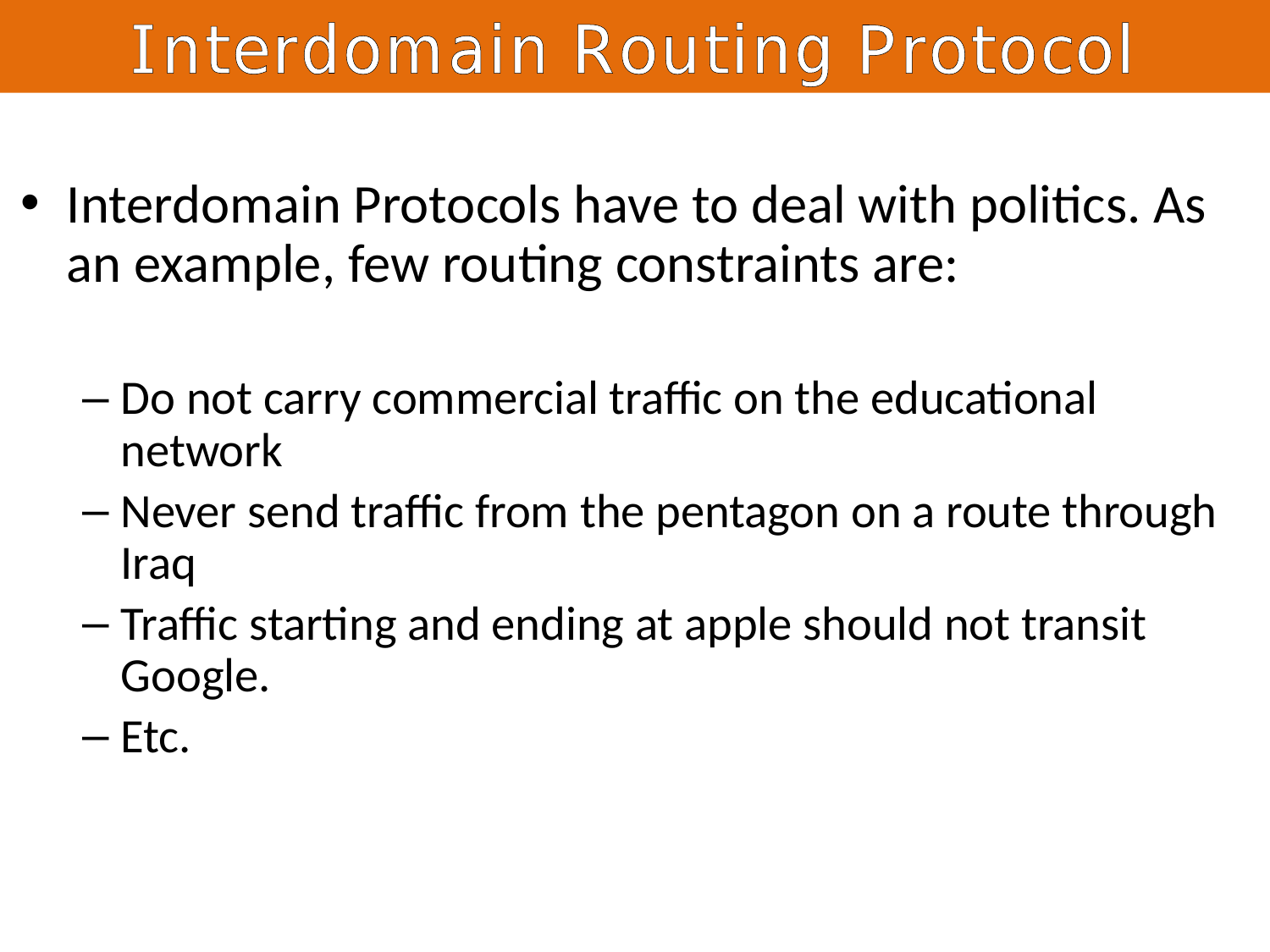

Interdomain Routing Protocol
Interdomain Protocols have to deal with politics. As an example, few routing constraints are:

Do not carry commercial traffic on the educational network
Never send traffic from the pentagon on a route through Iraq
Traffic starting and ending at apple should not transit Google.
Etc.